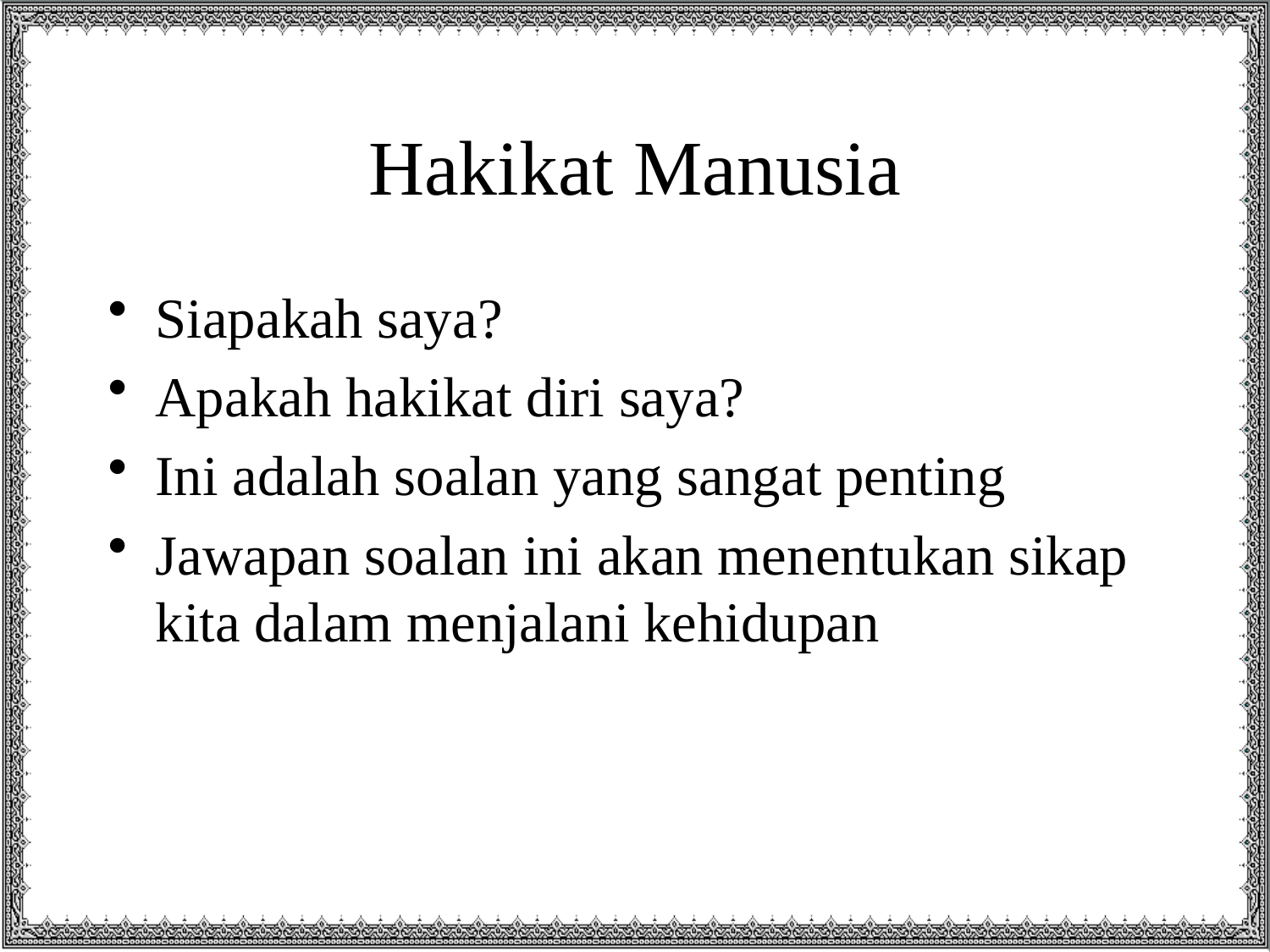

# Hakikat Manusia
Siapakah saya?
Apakah hakikat diri saya?
Ini adalah soalan yang sangat penting
Jawapan soalan ini akan menentukan sikap kita dalam menjalani kehidupan